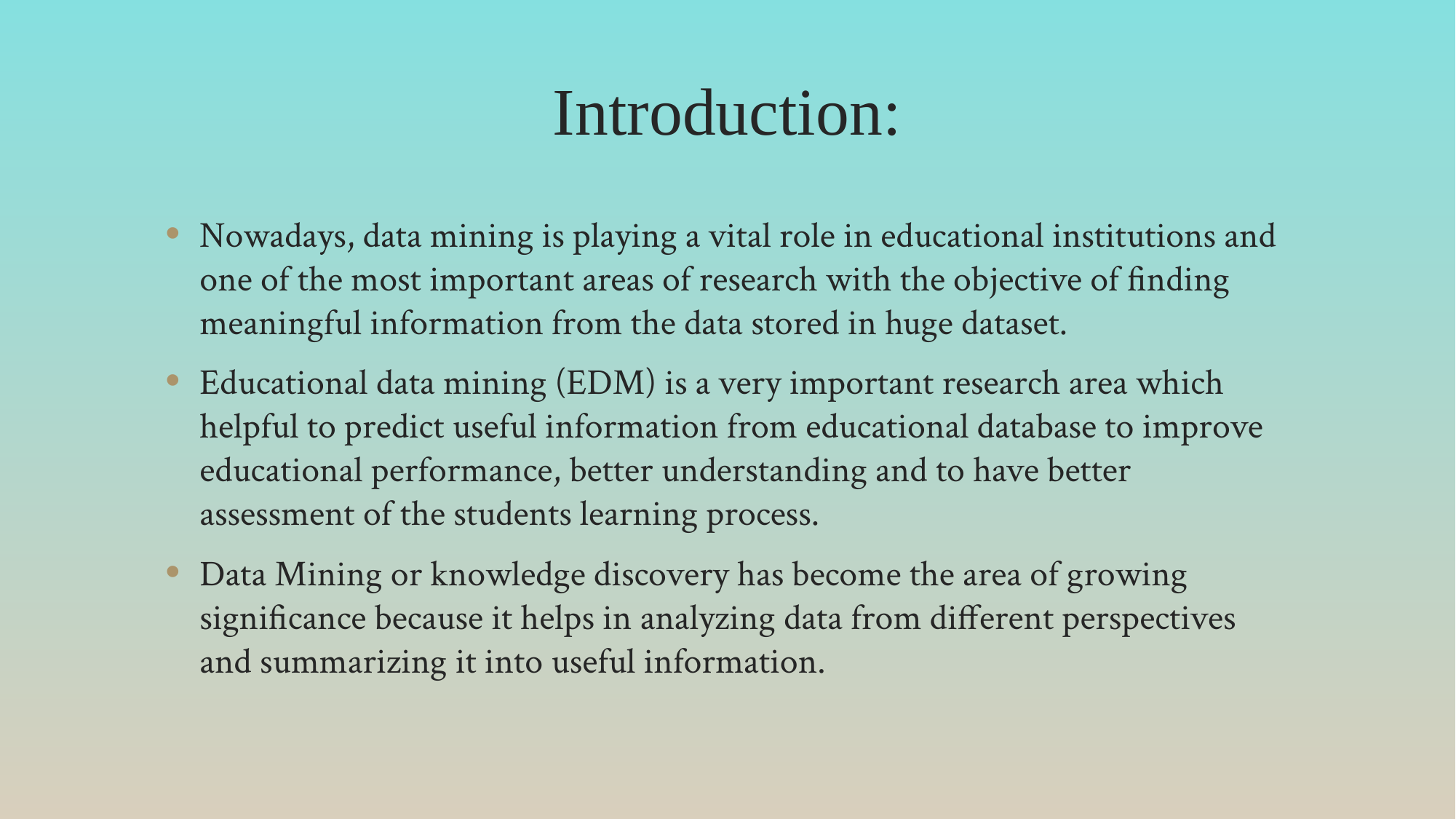

# Introduction:
Nowadays, data mining is playing a vital role in educational institutions and one of the most important areas of research with the objective of finding meaningful information from the data stored in huge dataset.
Educational data mining (EDM) is a very important research area which helpful to predict useful information from educational database to improve educational performance, better understanding and to have better assessment of the students learning process.
Data Mining or knowledge discovery has become the area of growing significance because it helps in analyzing data from different perspectives and summarizing it into useful information.